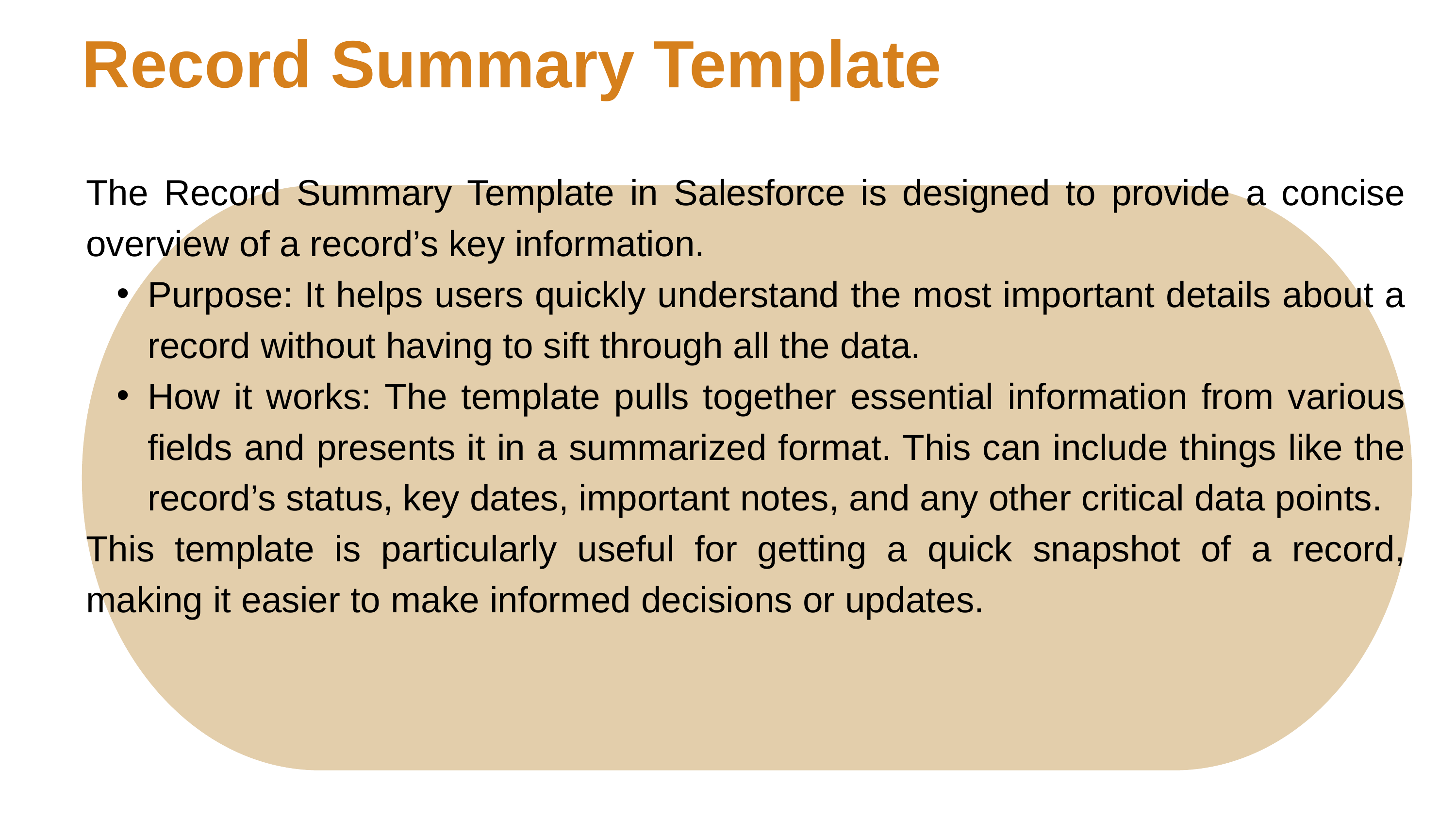

Record Summary Template

The Record Summary Template in Salesforce is designed to provide a concise overview of a record’s key information.
Purpose: It helps users quickly understand the most important details about a record without having to sift through all the data.
How it works: The template pulls together essential information from various fields and presents it in a summarized format. This can include things like the record’s status, key dates, important notes, and any other critical data points.
This template is particularly useful for getting a quick snapshot of a record, making it easier to make informed decisions or updates.